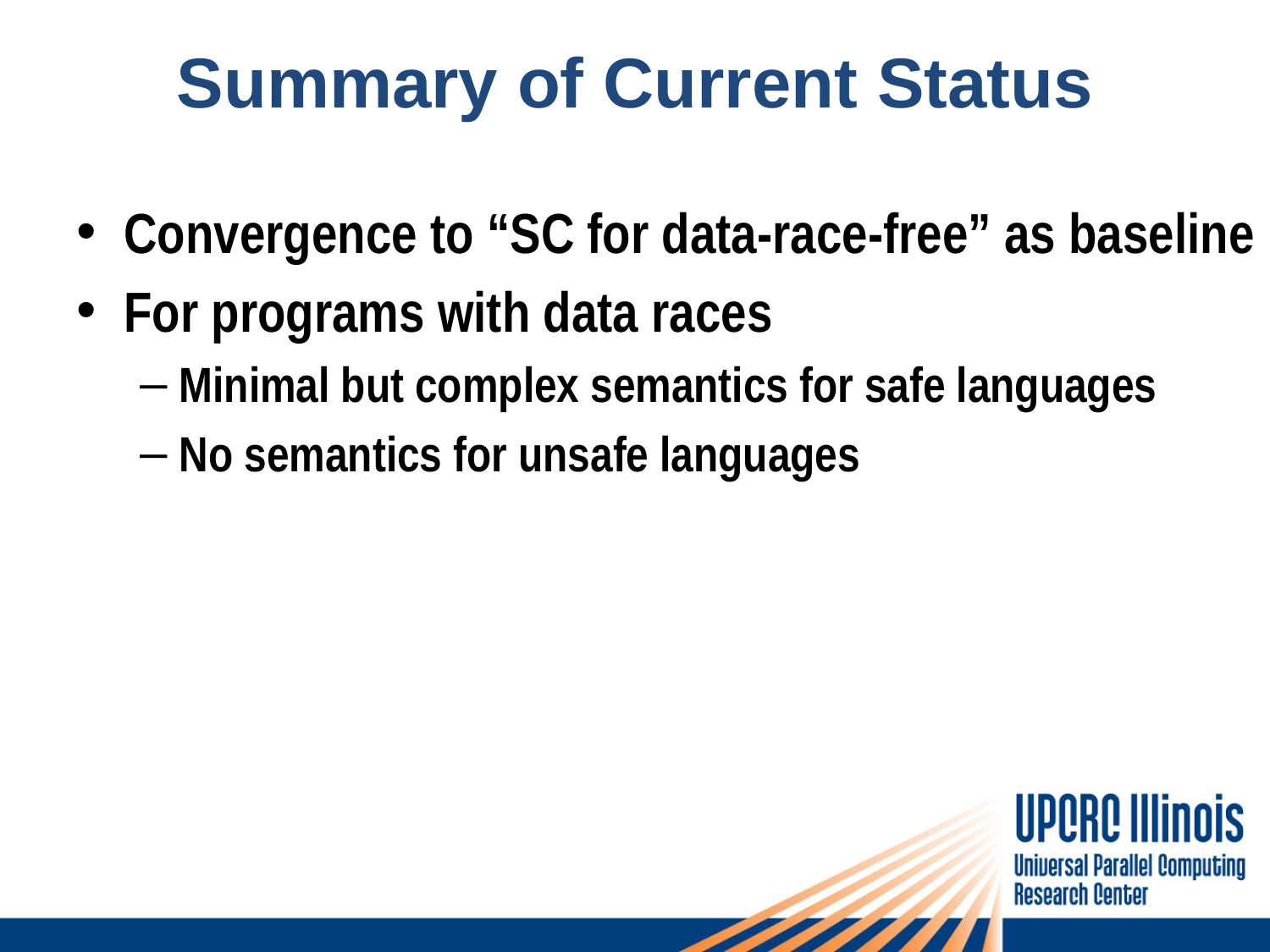

# Summary of Current Status
Convergence to “SC for data-race-free” as baseline
For programs with data races
Minimal but complex semantics for safe languages
No semantics for unsafe languages